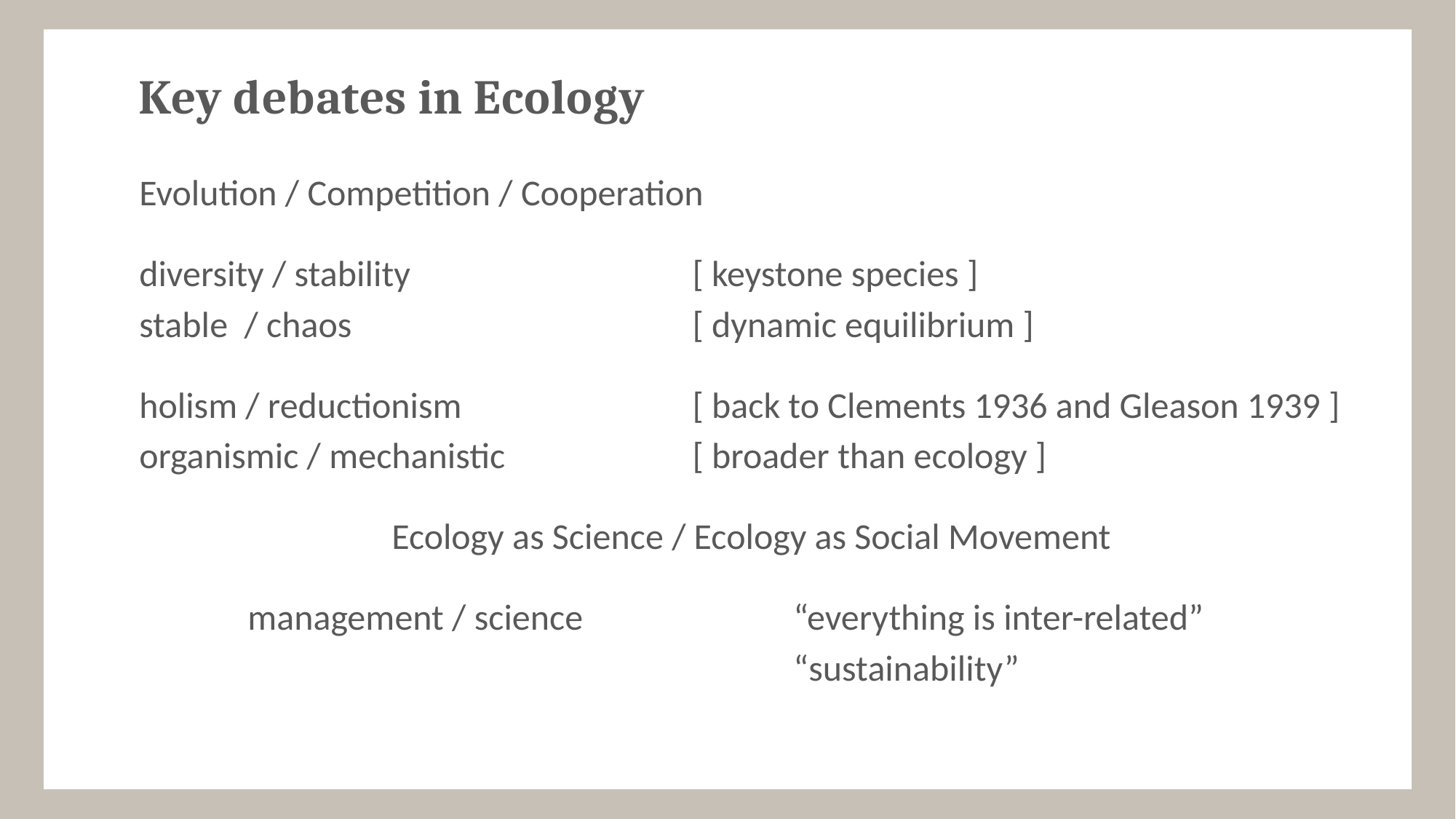

# Key debates in Ecology
Evolution / Competition / Cooperation

diversity / stability			 [ keystone species ]
stable  / chaos 			 [ dynamic equilibrium ]

holism / reductionism		 	 [ back to Clements 1936 and Gleason 1939 ]
organismic / mechanistic		 [ broader than ecology ]

Ecology as Science / Ecology as Social Movement

	management / science		“everything is inter-related”
						“sustainability”